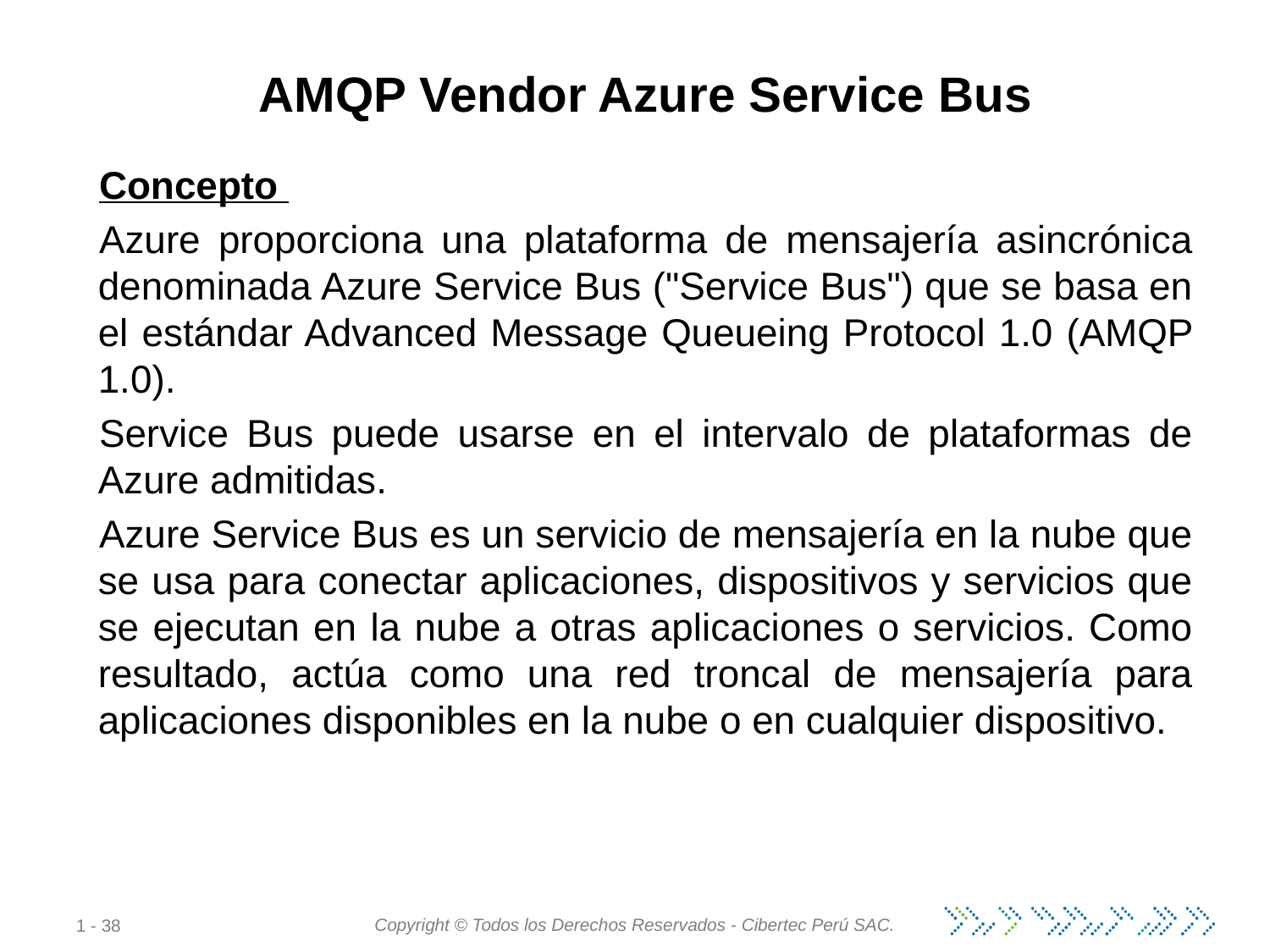

# AMQP Vendor Azure Service Bus
Concepto
Azure proporciona una plataforma de mensajería asincrónica denominada Azure Service Bus ("Service Bus") que se basa en el estándar Advanced Message Queueing Protocol 1.0 (AMQP 1.0).
Service Bus puede usarse en el intervalo de plataformas de Azure admitidas.
Azure Service Bus es un servicio de mensajería en la nube que se usa para conectar aplicaciones, dispositivos y servicios que se ejecutan en la nube a otras aplicaciones o servicios. Como resultado, actúa como una red troncal de mensajería para aplicaciones disponibles en la nube o en cualquier dispositivo.